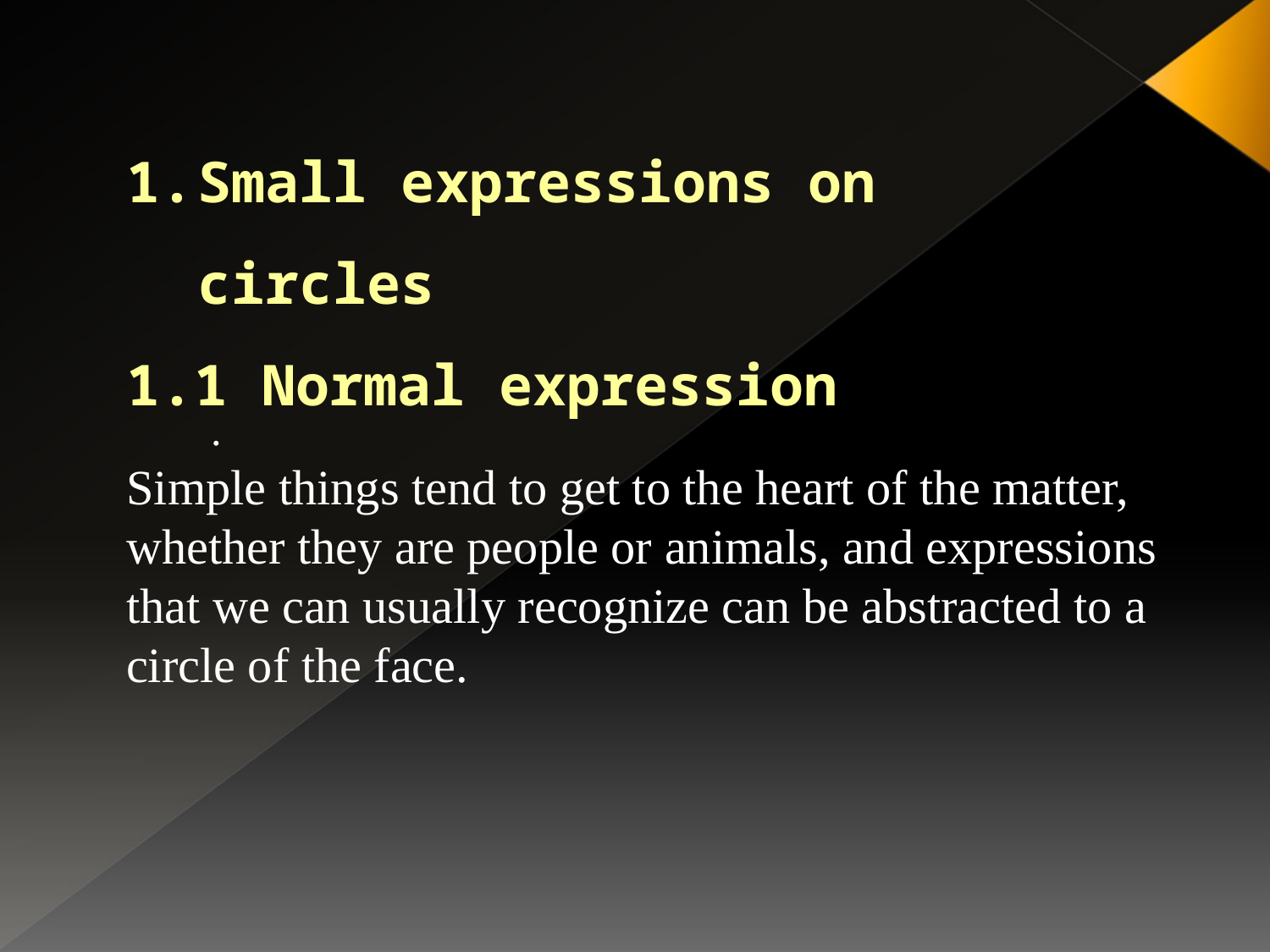

Small expressions on circles
1.1 Normal expression

.

Simple things tend to get to the heart of the matter, whether they are people or animals, and expressions that we can usually recognize can be abstracted to a circle of the face.